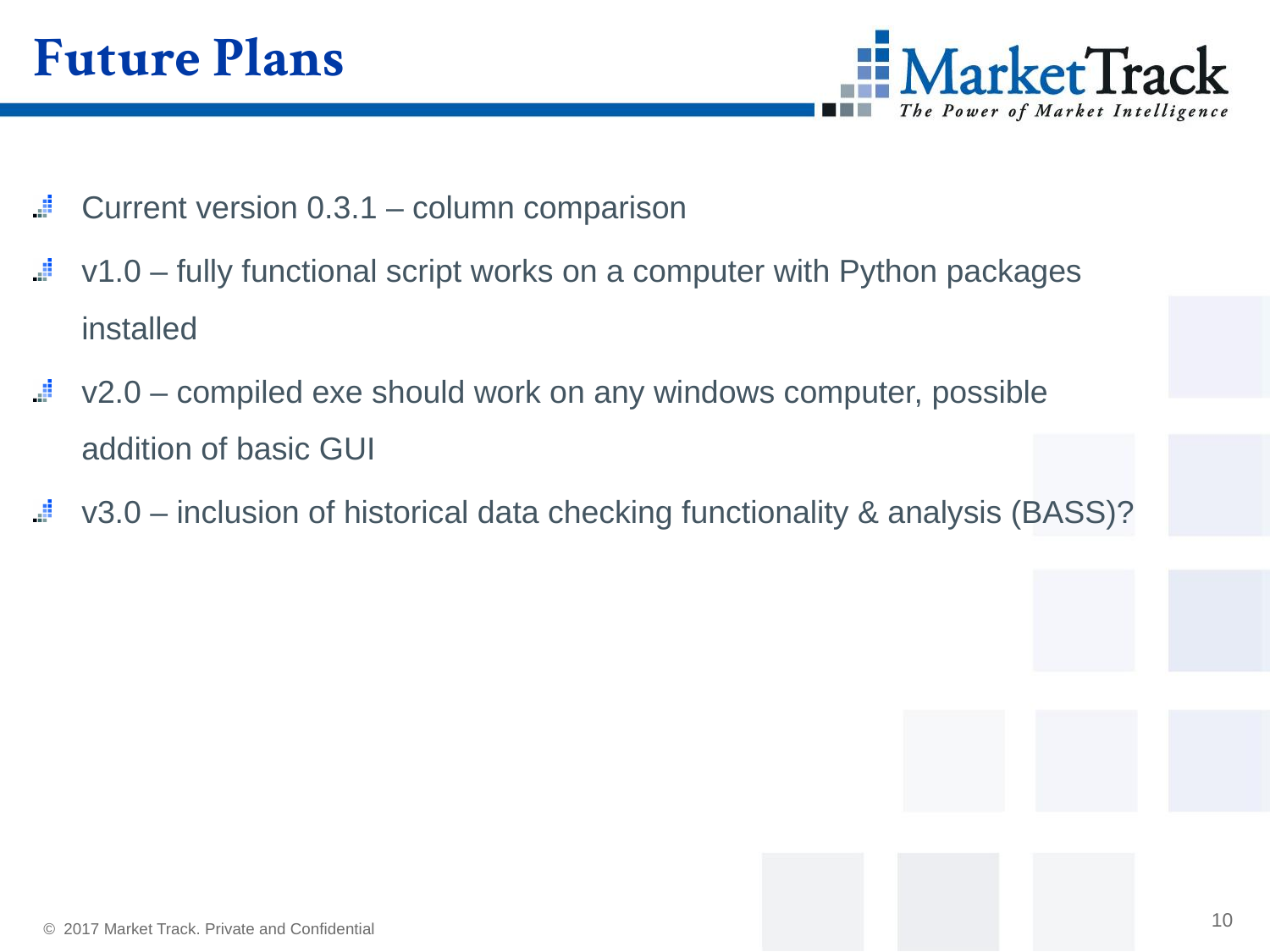

# Future Plans
Current version 0.3.1 – column comparison
v1.0 – fully functional script works on a computer with Python packages installed
v2.0 – compiled exe should work on any windows computer, possible addition of basic GUI
v3.0 – inclusion of historical data checking functionality & analysis (BASS)?
10
©  2017 Market Track. Private and Confidential